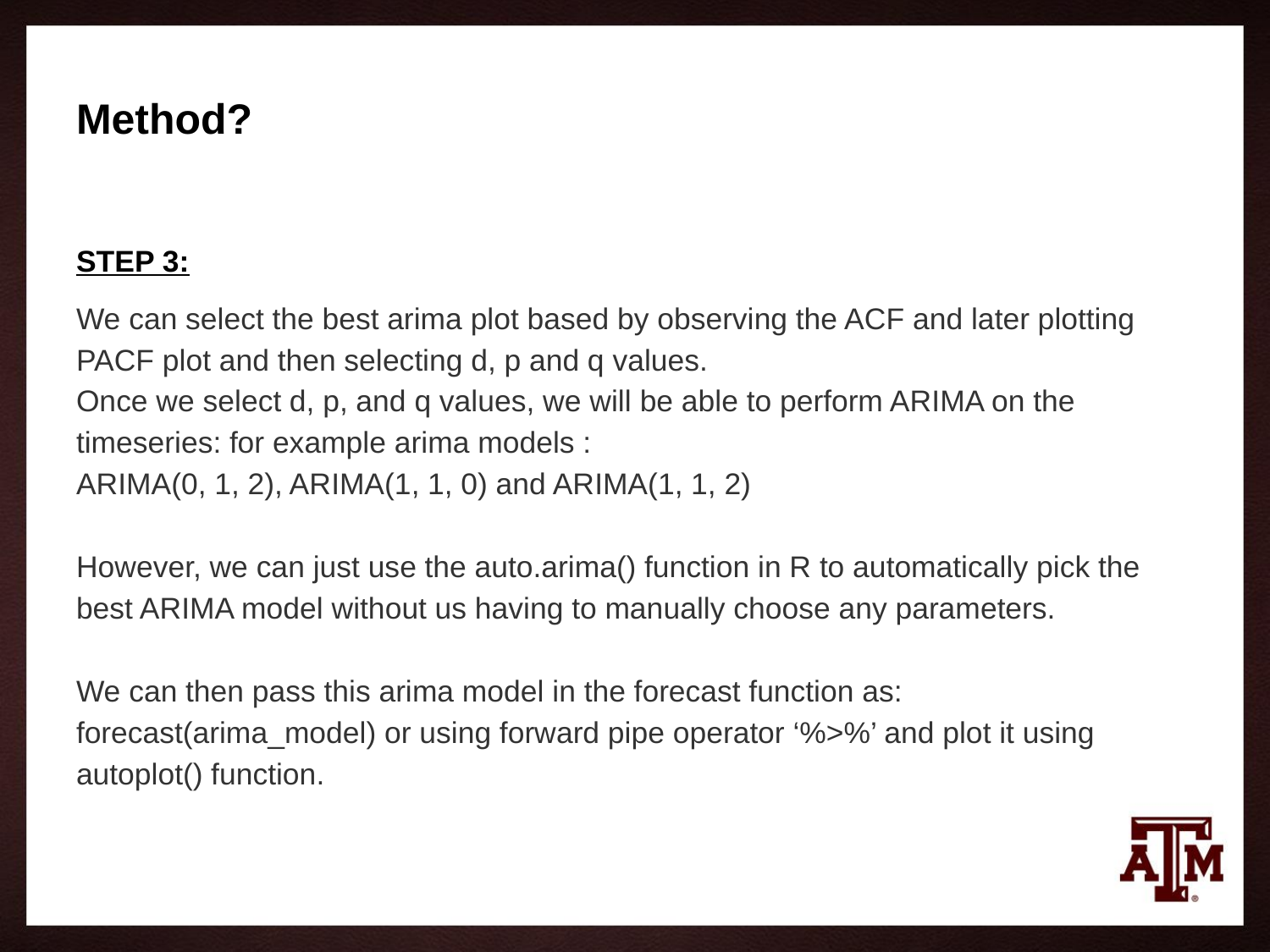

# Method?
STEP 3:
We can select the best arima plot based by observing the ACF and later plotting PACF plot and then selecting d, p and q values.
Once we select d, p, and q values, we will be able to perform ARIMA on the timeseries: for example arima models :
ARIMA(0, 1, 2), ARIMA(1, 1, 0) and ARIMA(1, 1, 2)

However, we can just use the auto.arima() function in R to automatically pick the best ARIMA model without us having to manually choose any parameters.

We can then pass this arima model in the forecast function as:
forecast(arima_model) or using forward pipe operator ‘%>%’ and plot it using autoplot() function.